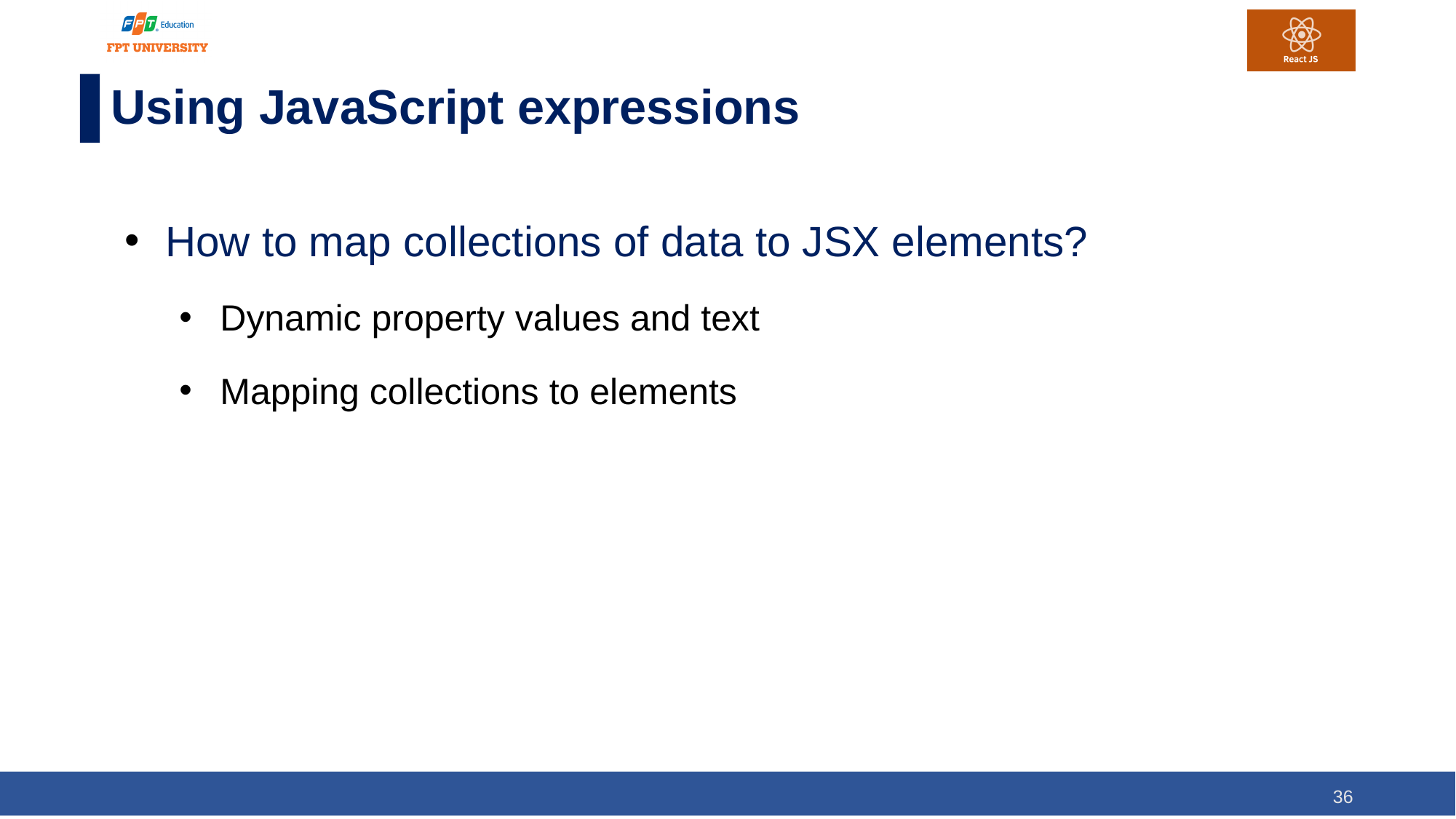

# Using JavaScript expressions
How to map collections of data to JSX elements?
Dynamic property values and text
Mapping collections to elements
36